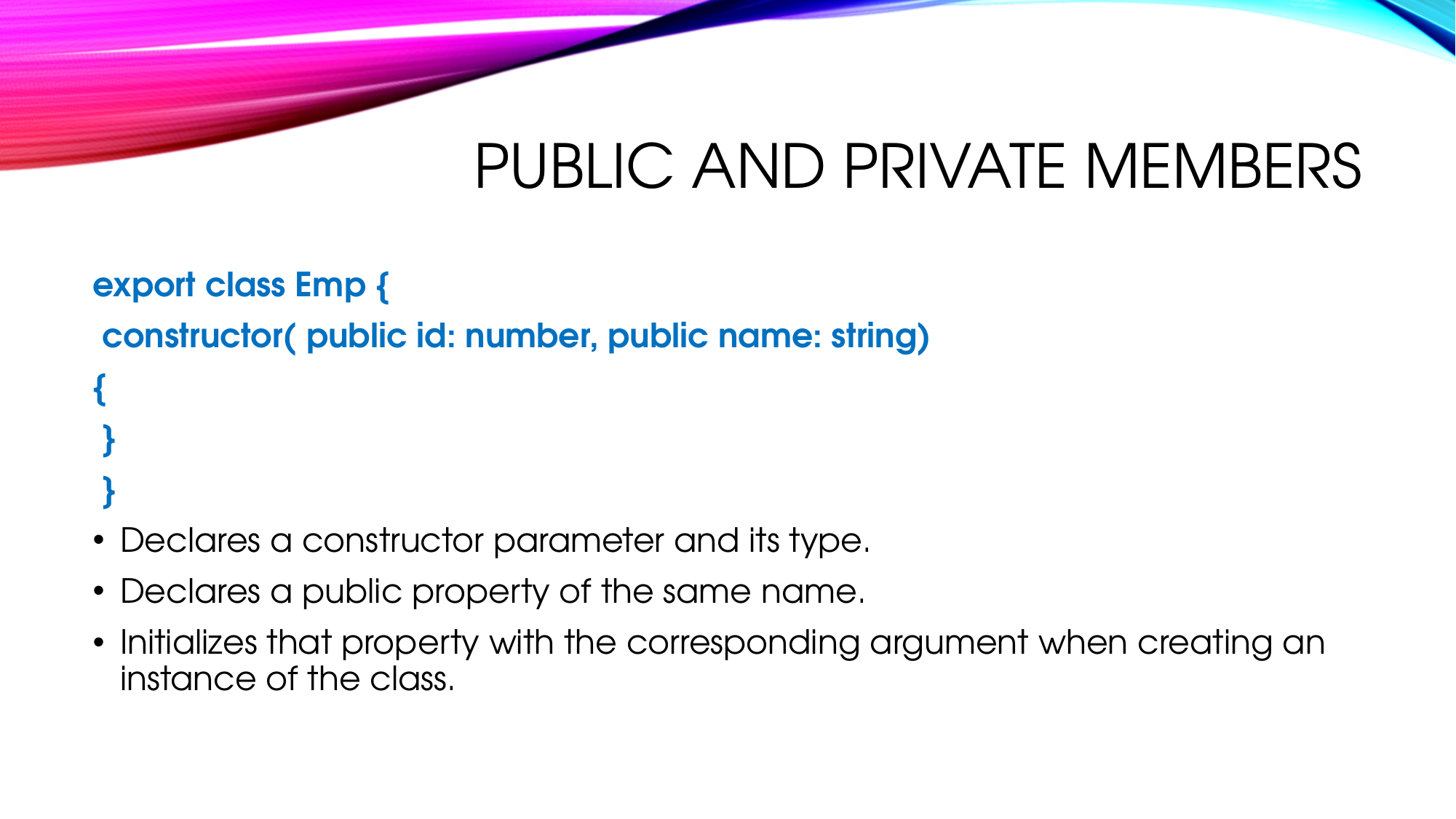

# Public and private members
export class Emp {
 constructor( public id: number, public name: string)
{
 }
 }
Declares a constructor parameter and its type.
Declares a public property of the same name.
Initializes that property with the corresponding argument when creating an instance of the class.